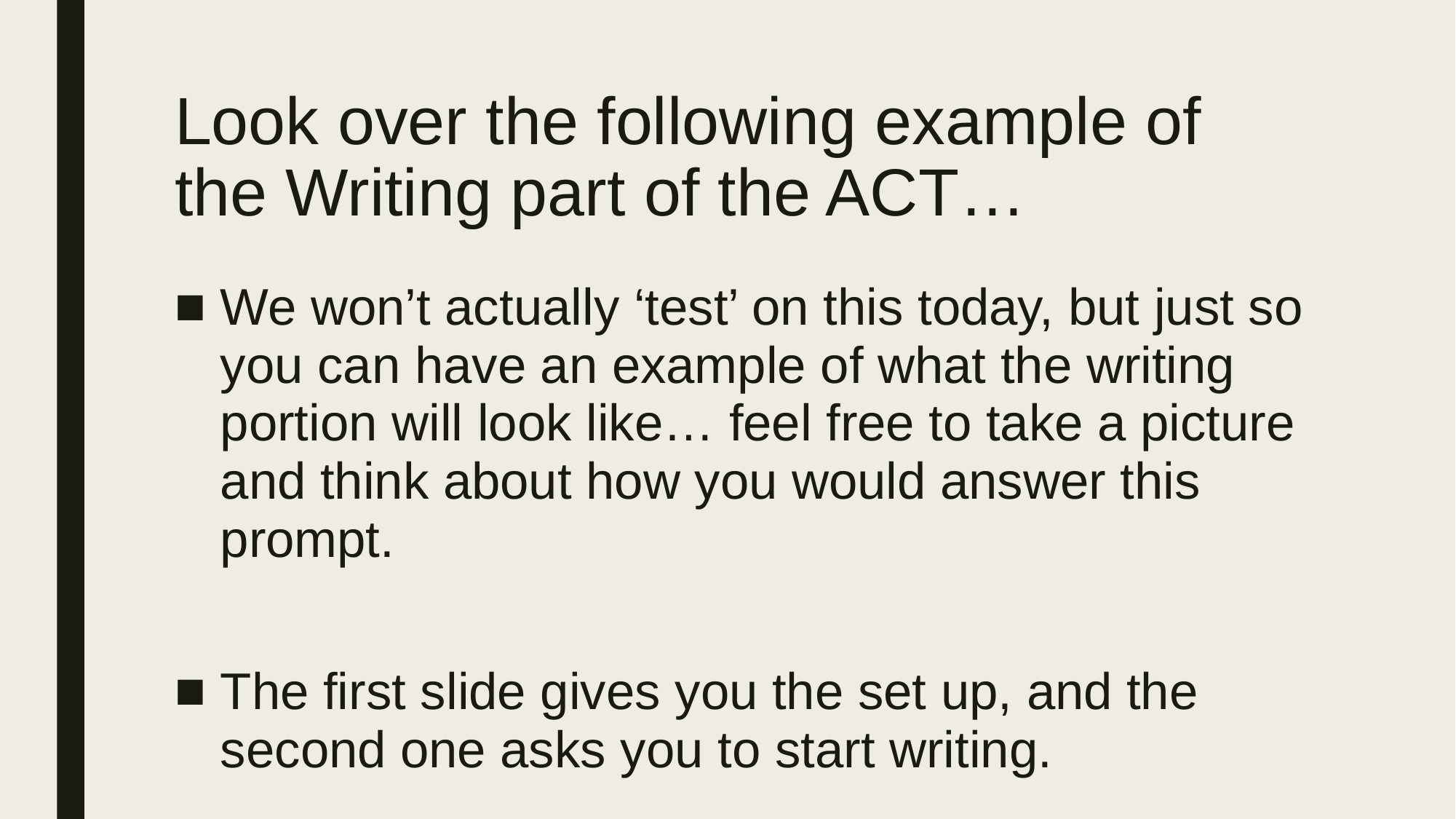

# Look over the following example of the Writing part of the ACT…
We won’t actually ‘test’ on this today, but just so you can have an example of what the writing portion will look like… feel free to take a picture and think about how you would answer this prompt.

The first slide gives you the set up, and the second one asks you to start writing.